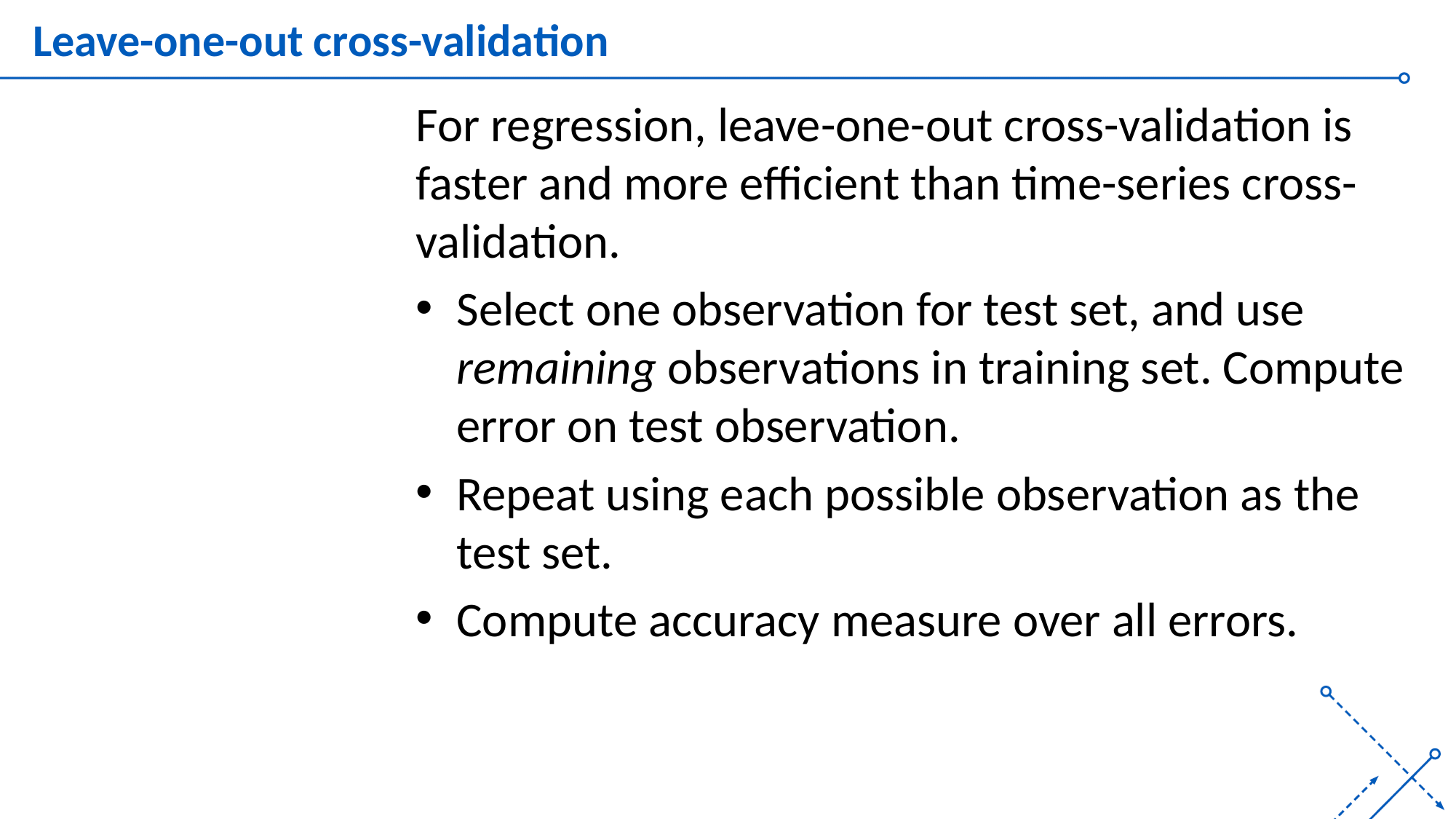

# Leave-one-out cross-validation
For regression, leave-one-out cross-validation is faster and more efficient than time-series cross-validation.
Select one observation for test set, and use remaining observations in training set. Compute error on test observation.
Repeat using each possible observation as the test set.
Compute accuracy measure over all errors.